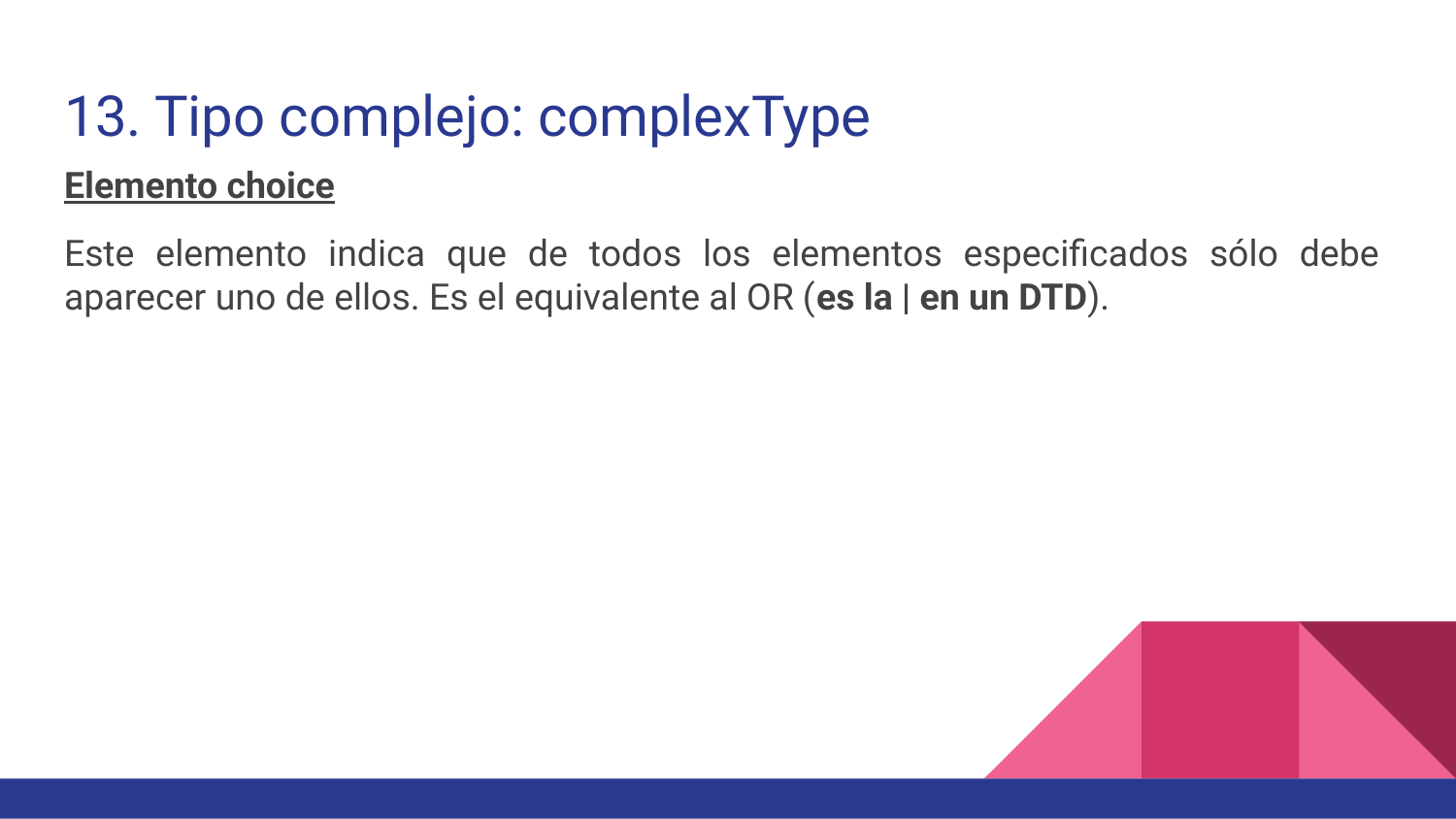

# 13. Tipo complejo: complexType
Elemento choice
Este elemento indica que de todos los elementos especificados sólo debe aparecer uno de ellos. Es el equivalente al OR (es la | en un DTD).